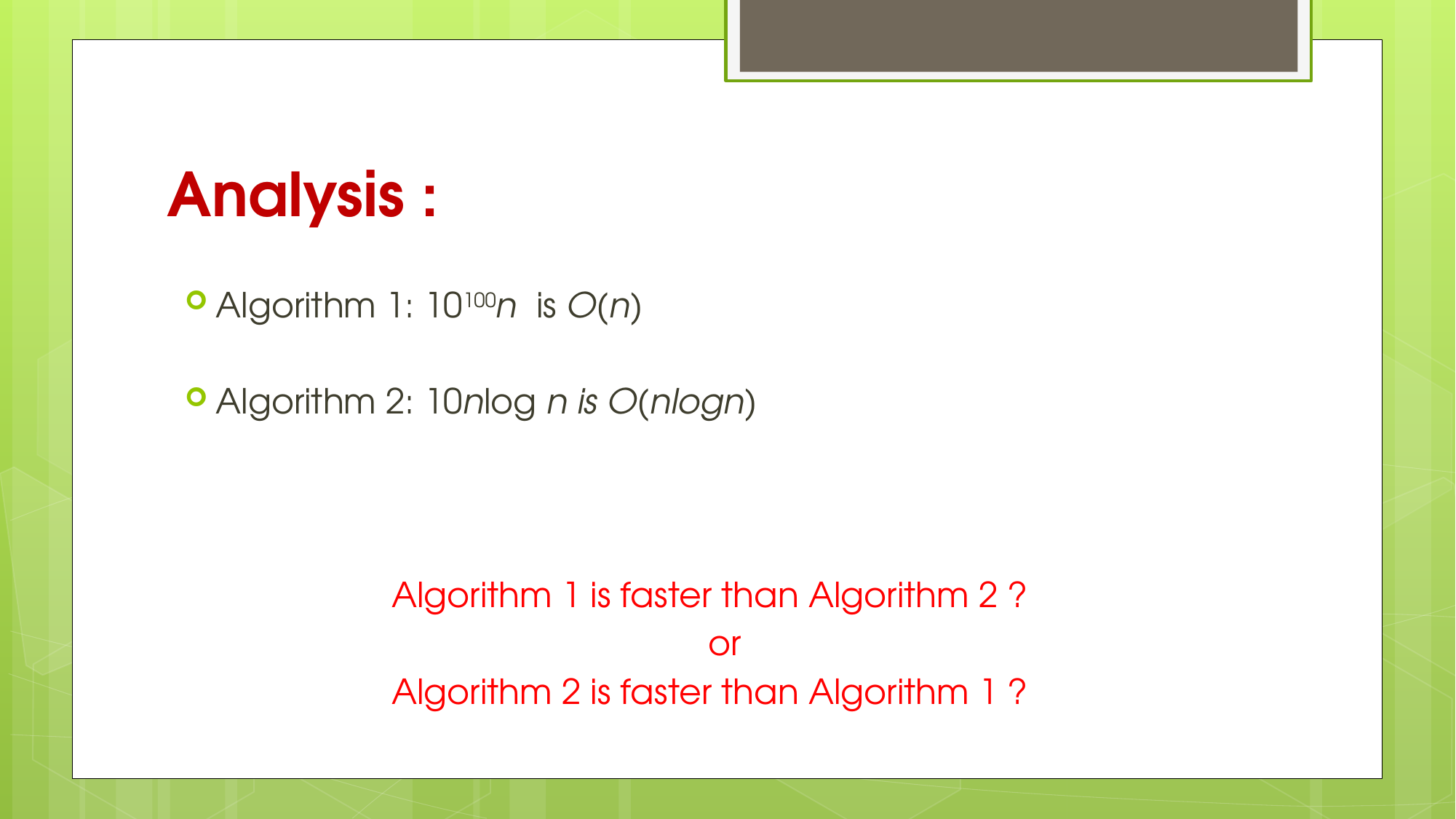

# Analysis :
Algorithm 1: 10100n  is O(n)

Algorithm 2: 10nlog n is O(nlogn)

 Algorithm 1 is faster than Algorithm 2 ?
    or
 Algorithm 2 is faster than Algorithm 1 ?